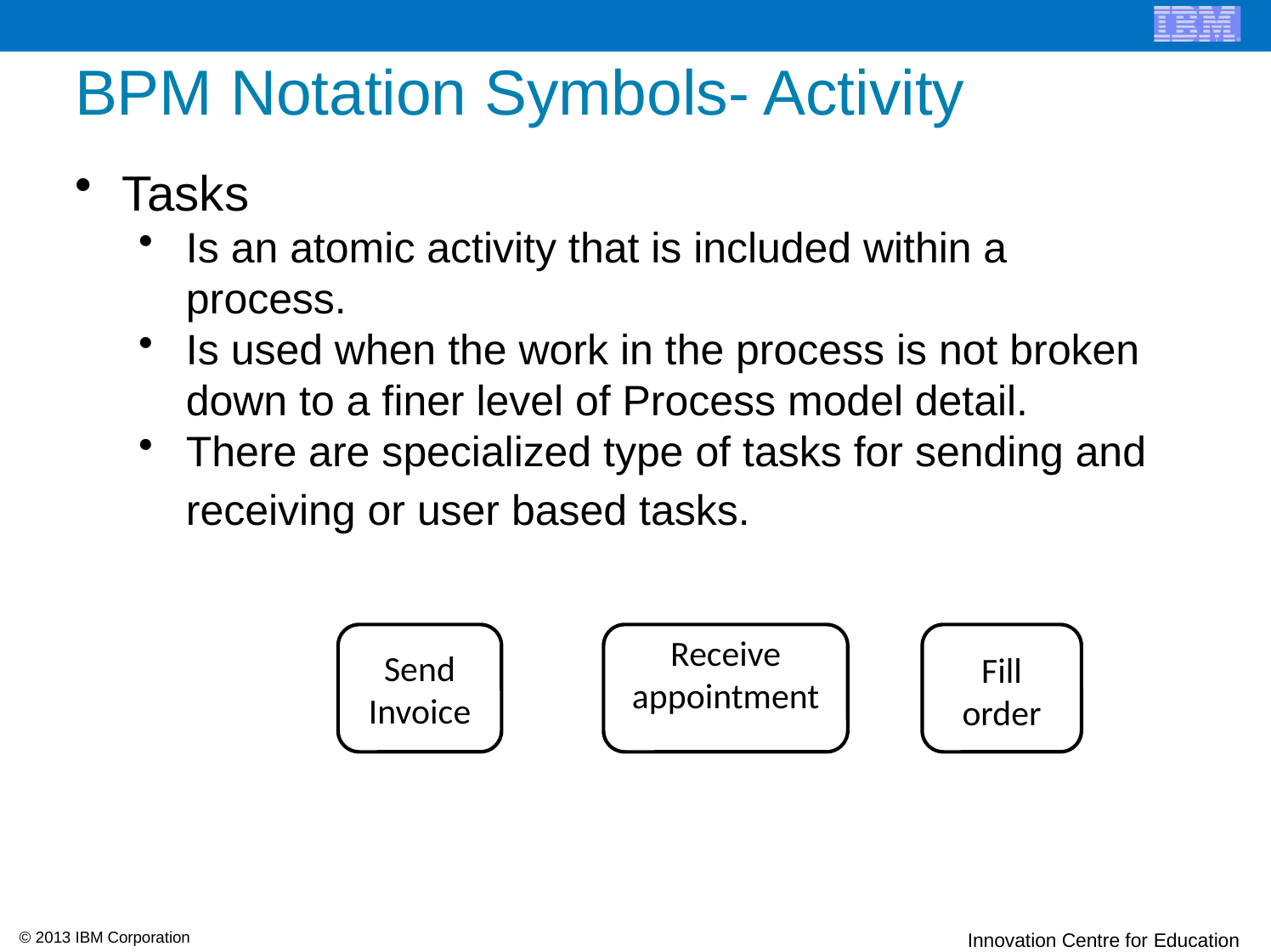

# BPM Notation Symbols- Activity
Tasks
Is an atomic activity that is included within a process.
Is used when the work in the process is not broken down to a finer level of Process model detail.
There are specialized type of tasks for sending and receiving or user based tasks.

Send Invoice
Receive appointment

Fill order

© 2013 IBM Corporation
Innovation Centre for Education